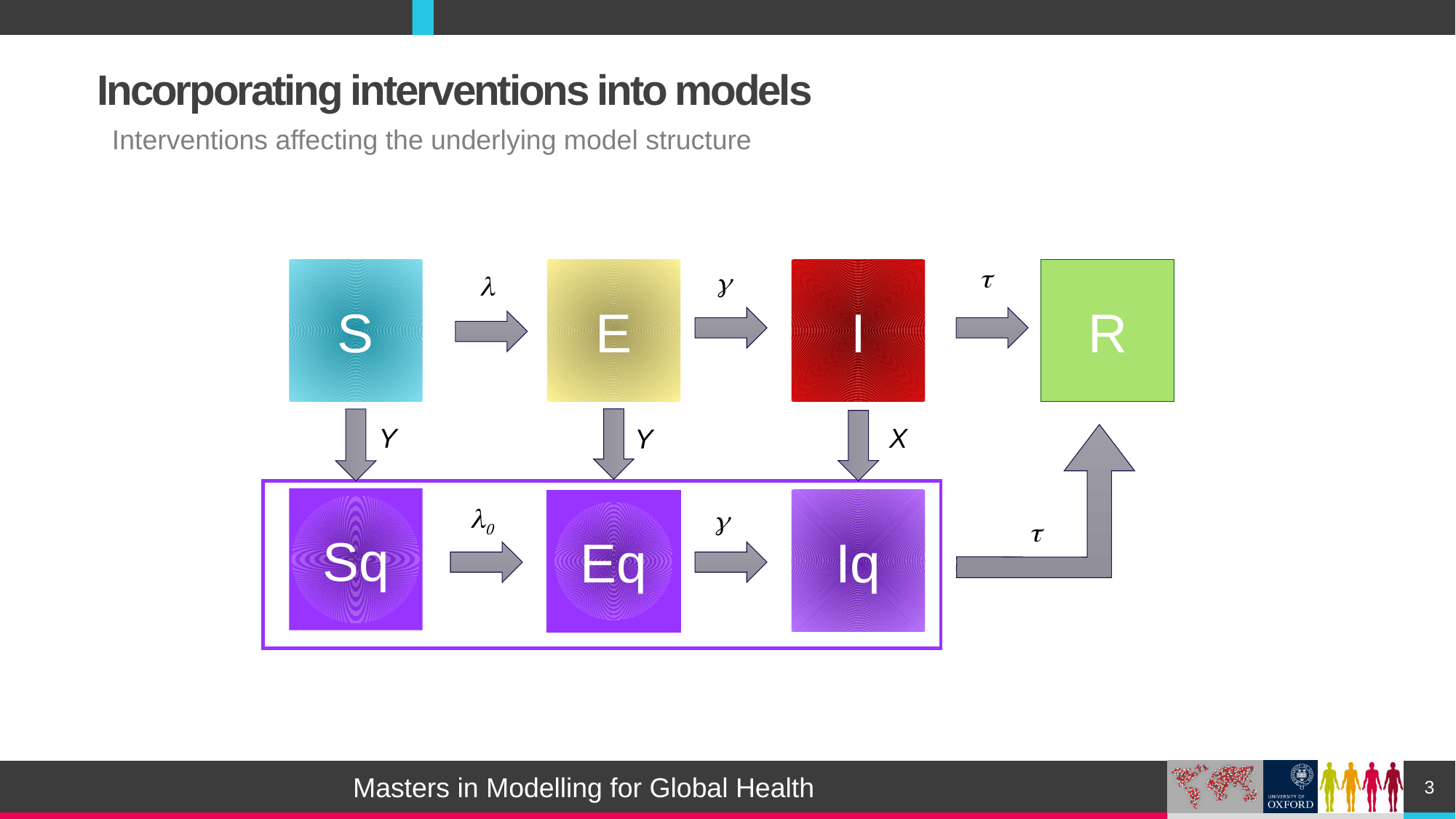

# Incorporating interventions into models
Interventions affecting the underlying model structure

τ
γ

I

R

S

E

λ

X

Iq

τ
Y
Y

Sq

Eq

λ0
γ

3